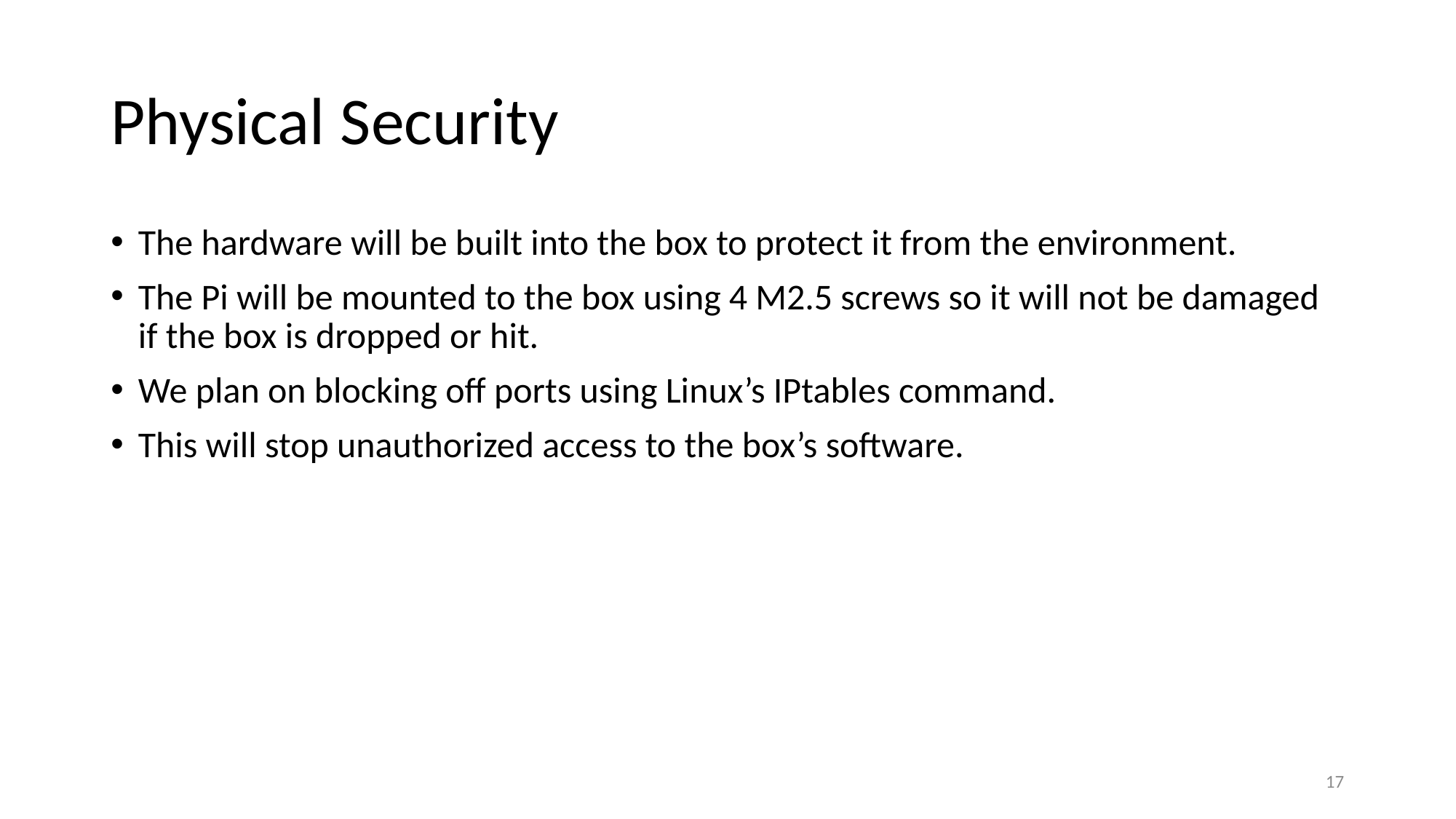

# Physical Security
The hardware will be built into the box to protect it from the environment.
The Pi will be mounted to the box using 4 M2.5 screws so it will not be damaged if the box is dropped or hit.
We plan on blocking off ports using Linux’s IPtables command.
This will stop unauthorized access to the box’s software.

17